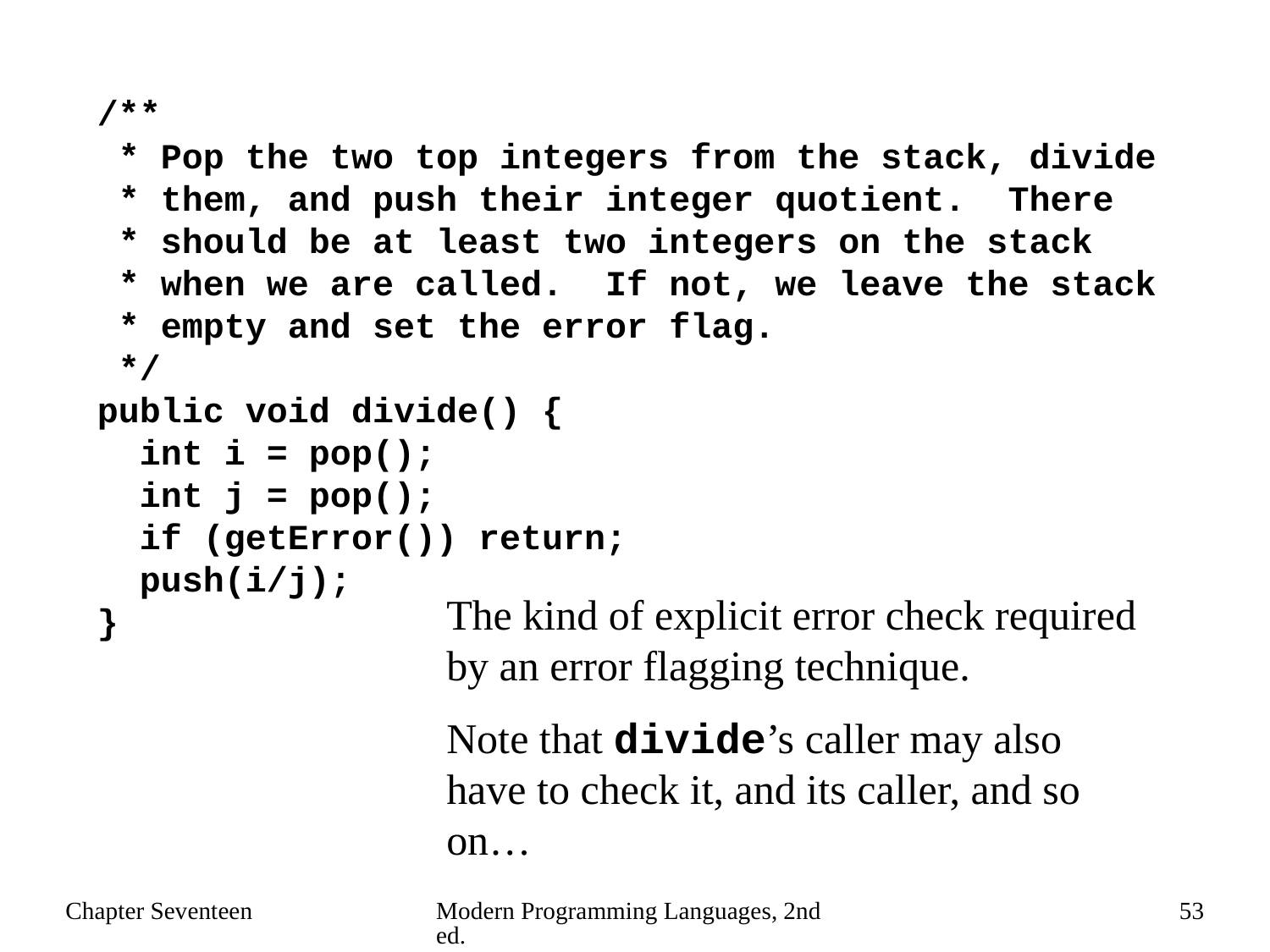

/**
   * Pop the two top integers from the stack, divide
   * them, and push their integer quotient.  There
   * should be at least two integers on the stack
   * when we are called.  If not, we leave the stack
   * empty and set the error flag.
   */
  public void divide() {
    int i = pop();
    int j = pop();
    if (getError()) return;
    push(i/j);
  }
The kind of explicit error check required by an error flagging technique.
Note that divide’s caller may also have to check it, and its caller, and so on…
Chapter Seventeen
Modern Programming Languages, 2nd ed.
53